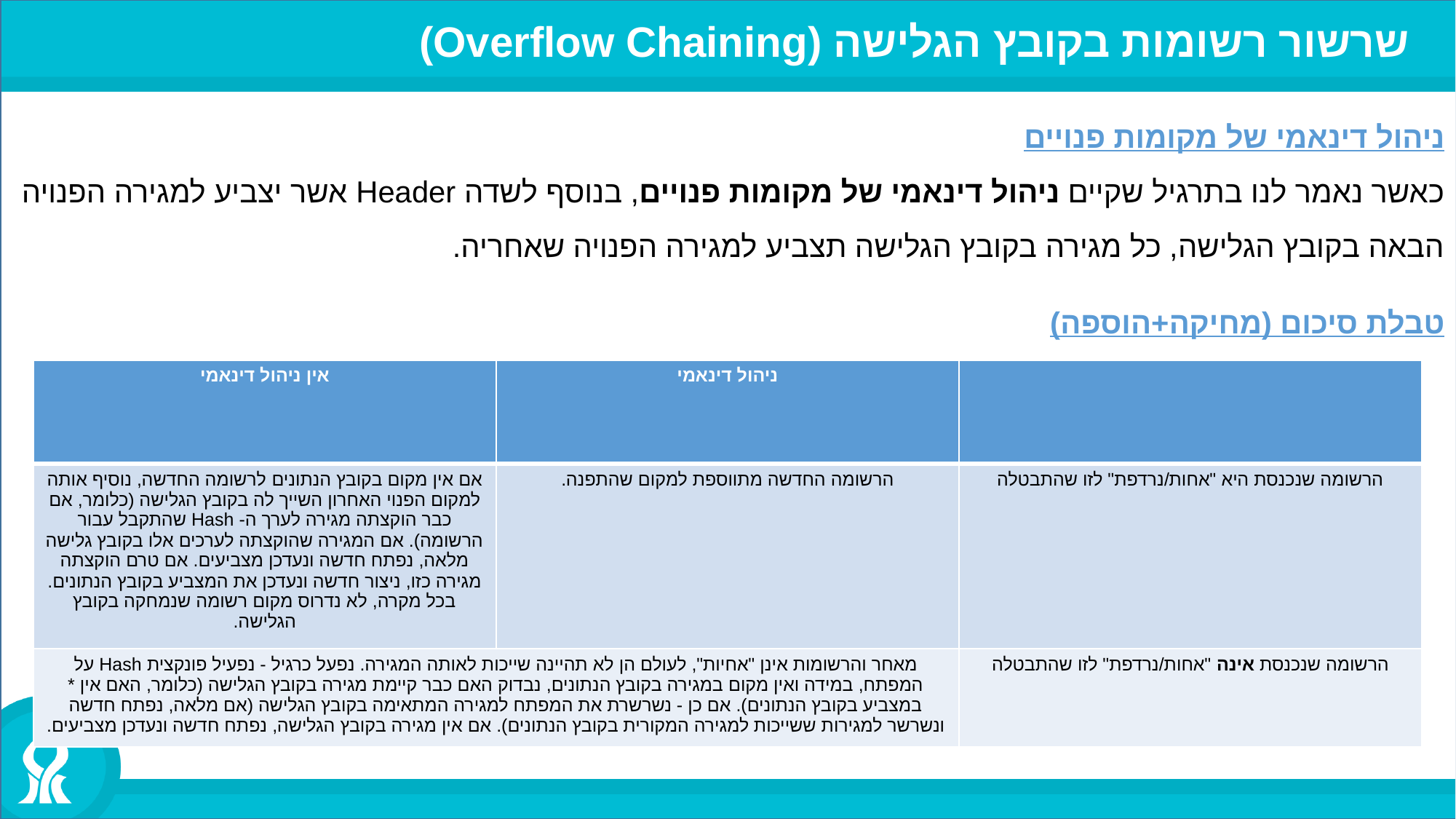

שרשור רשומות בקובץ הגלישה (Overflow Chaining)
ניהול דינאמי של מקומות פנויים
כאשר נאמר לנו בתרגיל שקיים ניהול דינאמי של מקומות פנויים, בנוסף לשדה Header אשר יצביע למגירה הפנויה הבאה בקובץ הגלישה, כל מגירה בקובץ הגלישה תצביע למגירה הפנויה שאחריה.

טבלת סיכום (מחיקה+הוספה)

| אין ניהול דינאמי | ניהול דינאמי |  |
| --- | --- | --- |
| אם אין מקום בקובץ הנתונים לרשומה החדשה, נוסיף אותה למקום הפנוי האחרון השייך לה בקובץ הגלישה (כלומר, אם כבר הוקצתה מגירה לערך ה- Hash שהתקבל עבור הרשומה). אם המגירה שהוקצתה לערכים אלו בקובץ גלישה מלאה, נפתח חדשה ונעדכן מצביעים. אם טרם הוקצתה מגירה כזו, ניצור חדשה ונעדכן את המצביע בקובץ הנתונים. בכל מקרה, לא נדרוס מקום רשומה שנמחקה בקובץ הגלישה. | הרשומה החדשה מתווספת למקום שהתפנה. | הרשומה שנכנסת היא "אחות/נרדפת" לזו שהתבטלה |
| מאחר והרשומות אינן "אחיות", לעולם הן לא תהיינה שייכות לאותה המגירה. נפעל כרגיל - נפעיל פונקצית Hash על המפתח, במידה ואין מקום במגירה בקובץ הנתונים, נבדוק האם כבר קיימת מגירה בקובץ הגלישה (כלומר, האם אין \* במצביע בקובץ הנתונים). אם כן - נשרשרת את המפתח למגירה המתאימה בקובץ הגלישה (אם מלאה, נפתח חדשה ונשרשר למגירות ששייכות למגירה המקורית בקובץ הנתונים). אם אין מגירה בקובץ הגלישה, נפתח חדשה ונעדכן מצביעים. |  | הרשומה שנכנסת אינה "אחות/נרדפת" לזו שהתבטלה |